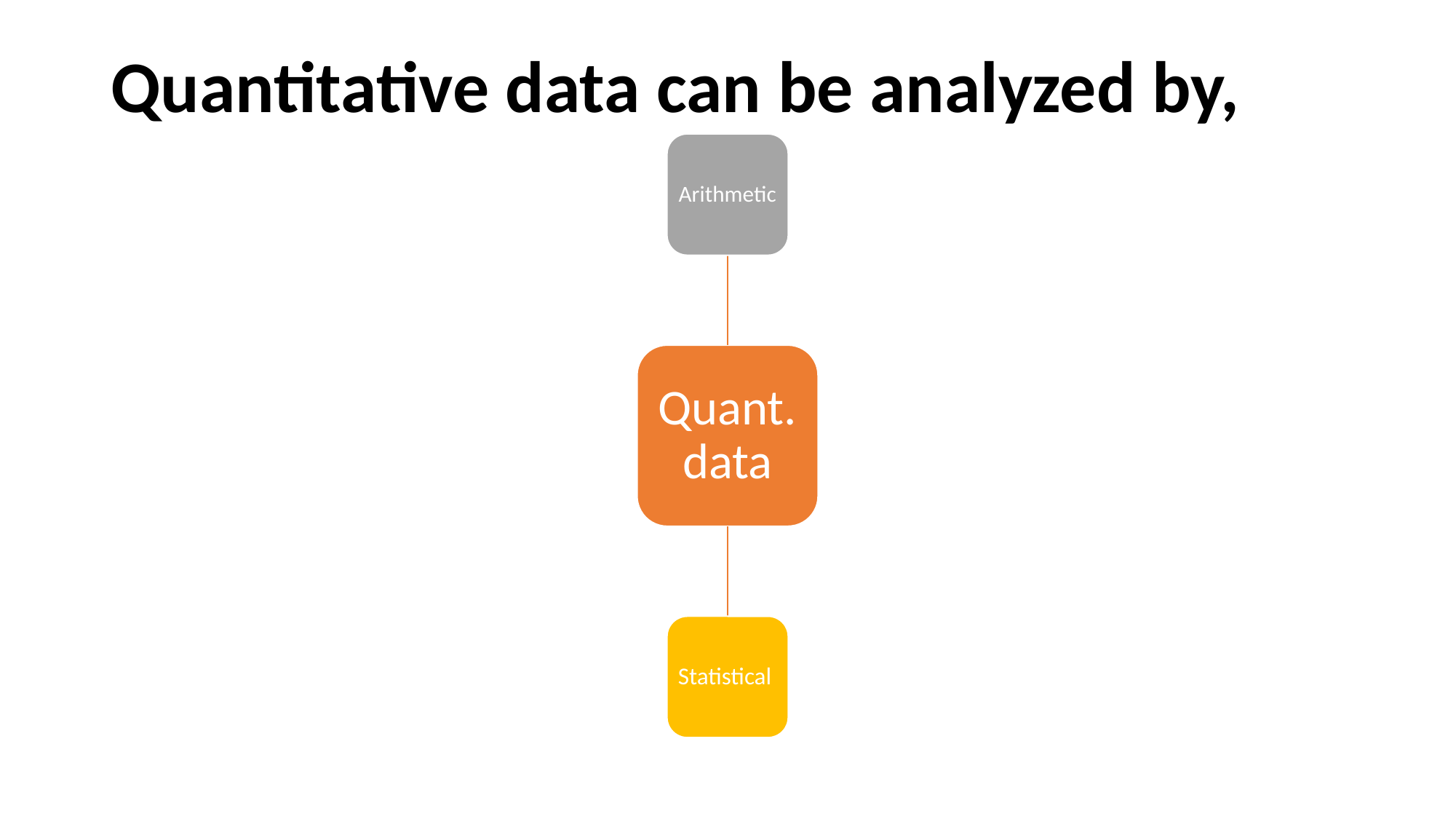

# Quantitative data can be analyzed by,

Arithmetic

Quant. data

Statistical